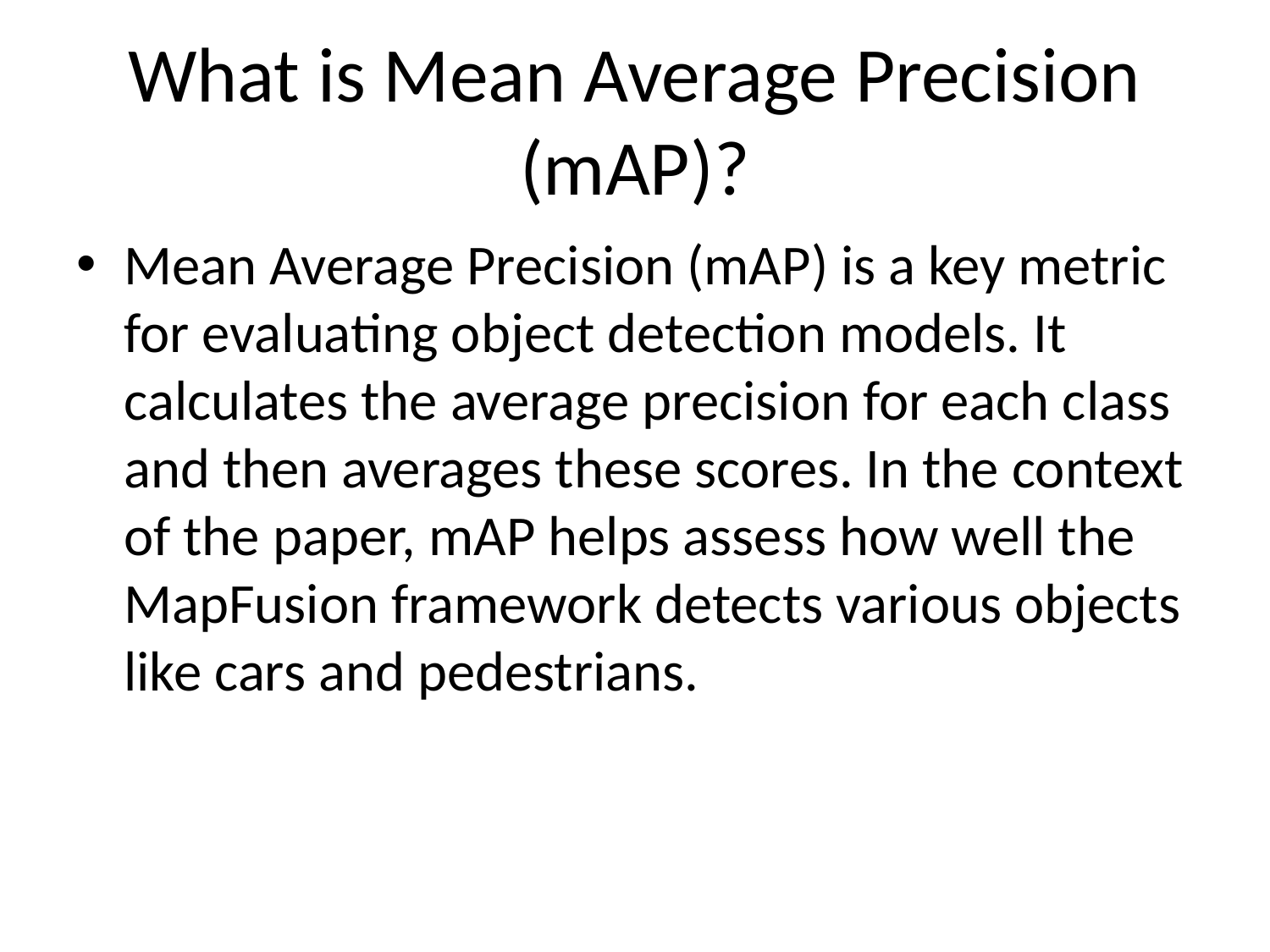

# What is Mean Average Precision (mAP)?
Mean Average Precision (mAP) is a key metric for evaluating object detection models. It calculates the average precision for each class and then averages these scores. In the context of the paper, mAP helps assess how well the MapFusion framework detects various objects like cars and pedestrians.